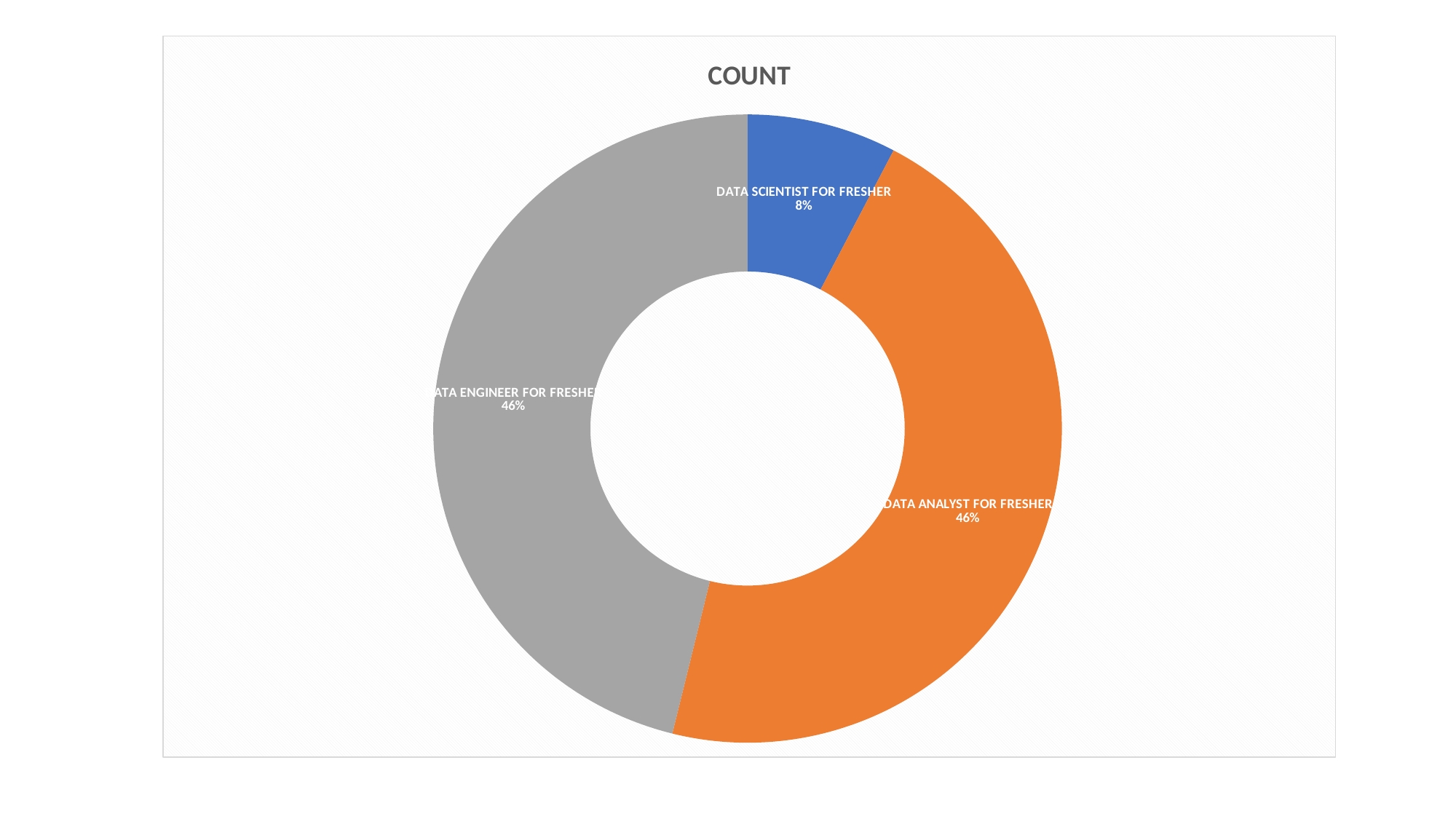

### Chart:

| Category | COUNT |
|---|---|
| DATA SCIENTIST FOR FRESHER | 1.0 |
| DATA ANALYST FOR FRESHER | 6.0 |
| DATA ENGINEER FOR FRESHER | 6.0 |